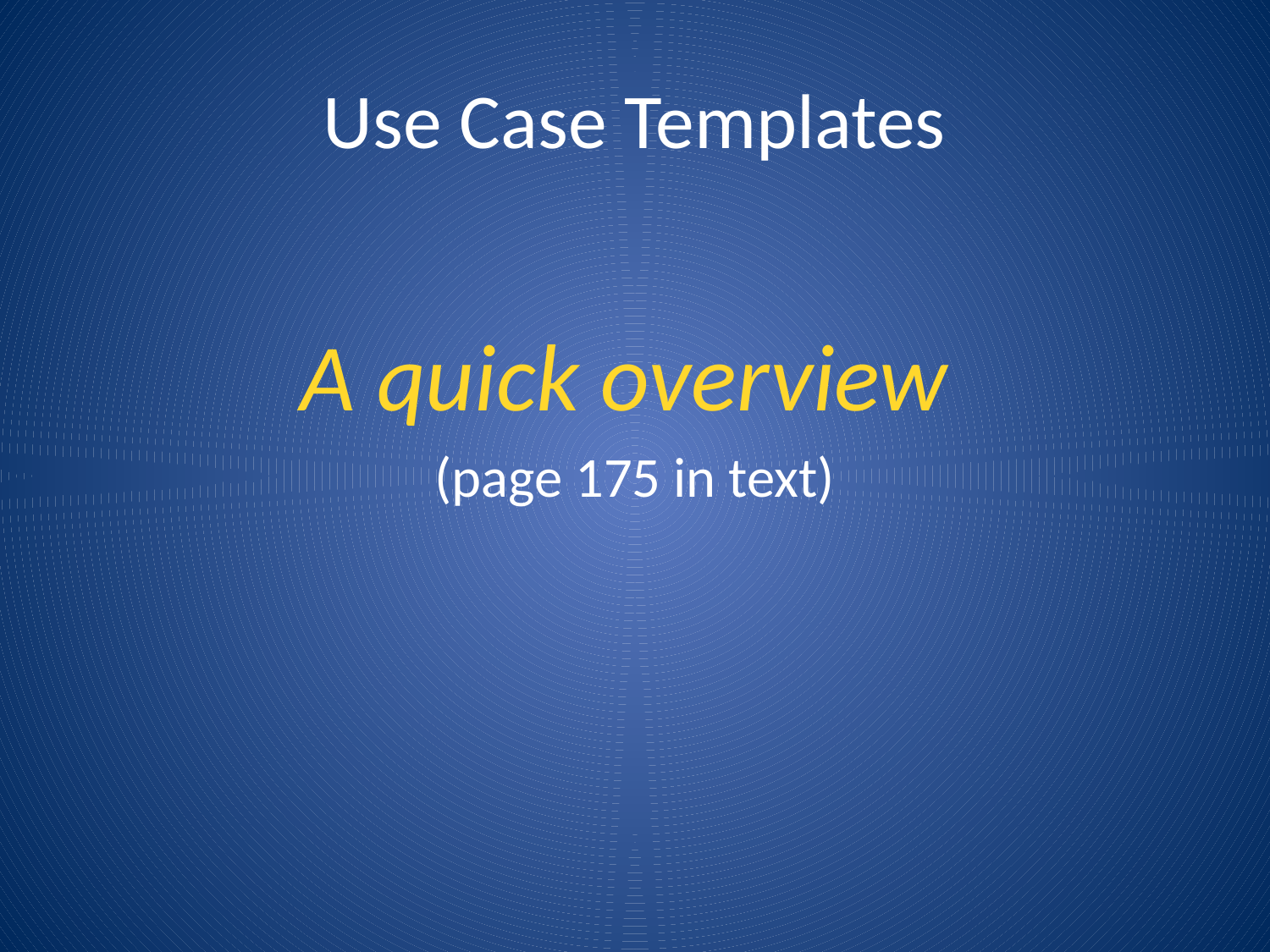

# Use Case Templates

A quick overview
(page 175 in text)